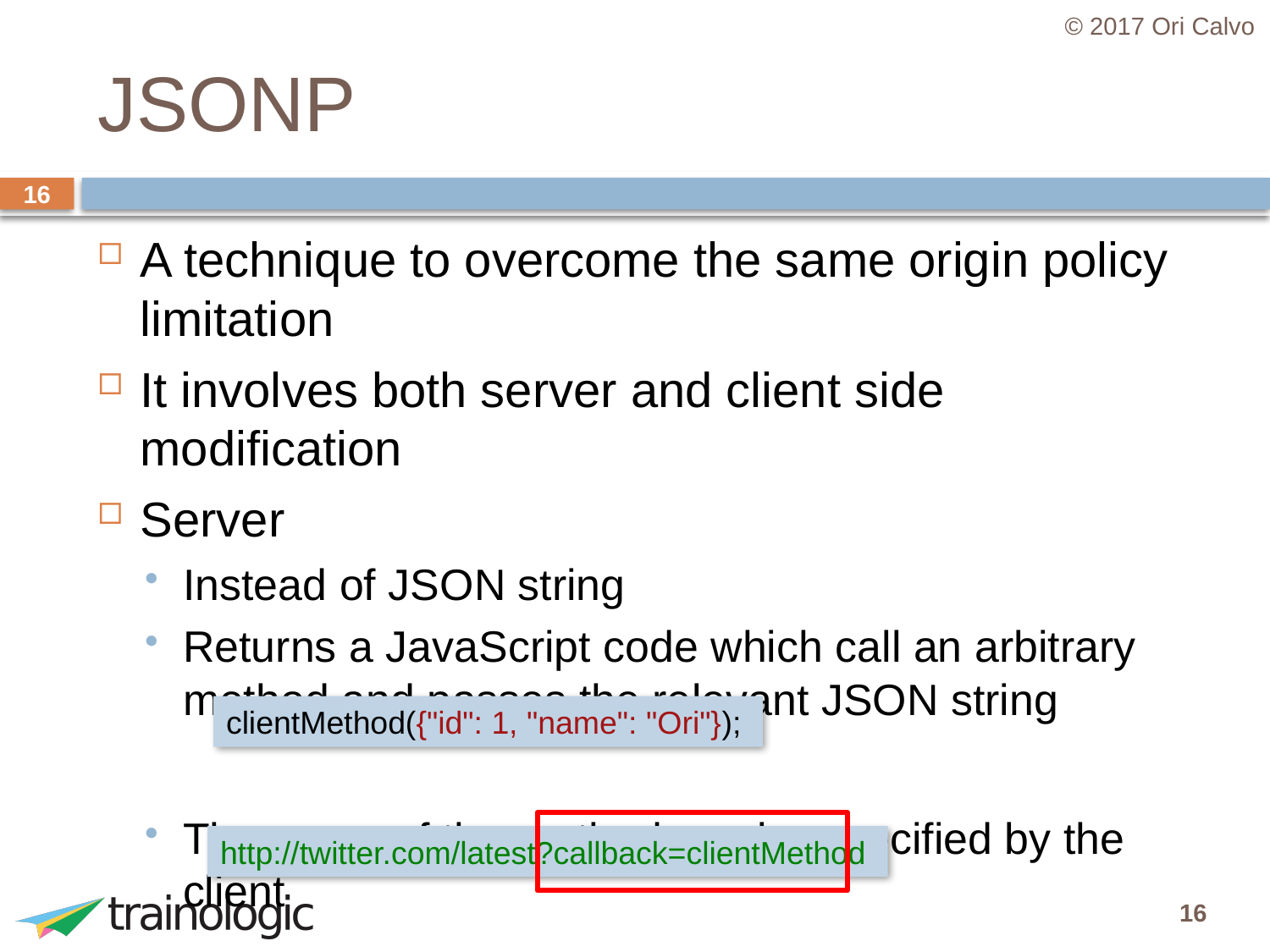

© 2017 Ori Calvo
# JSONP
16
A technique to overcome the same origin policy limitation
It involves both server and client side modification
Server
Instead of JSON string
Returns a JavaScript code which call an arbitrary method and passes the relevant JSON string

The name of the method can be specified by the client
clientMethod({"id": 1, "name": "Ori"});

http://twitter.com/latest?callback=clientMethod